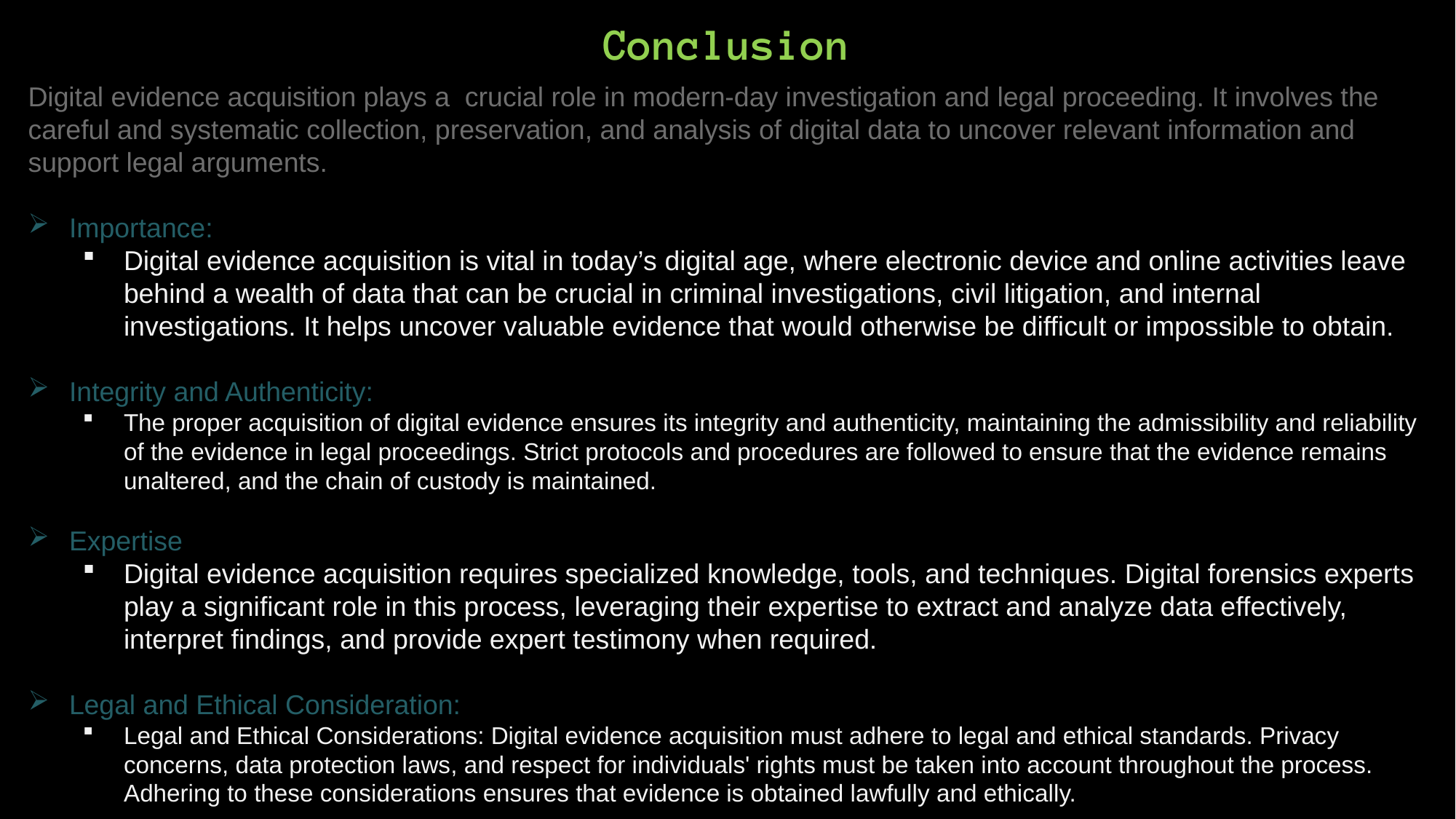

# Conclusion
Digital evidence acquisition plays a  crucial role in modern-day investigation and legal proceeding. It involves the careful and systematic collection, preservation, and analysis of digital data to uncover relevant information and support legal arguments.

Importance:
Digital evidence acquisition is vital in today’s digital age, where electronic device and online activities leave behind a wealth of data that can be crucial in criminal investigations, civil litigation, and internal investigations. It helps uncover valuable evidence that would otherwise be difficult or impossible to obtain.

Integrity and Authenticity:
The proper acquisition of digital evidence ensures its integrity and authenticity, maintaining the admissibility and reliability of the evidence in legal proceedings. Strict protocols and procedures are followed to ensure that the evidence remains unaltered, and the chain of custody is maintained.

Expertise
Digital evidence acquisition requires specialized knowledge, tools, and techniques. Digital forensics experts play a significant role in this process, leveraging their expertise to extract and analyze data effectively, interpret findings, and provide expert testimony when required.

Legal and Ethical Consideration:
Legal and Ethical Considerations: Digital evidence acquisition must adhere to legal and ethical standards. Privacy concerns, data protection laws, and respect for individuals' rights must be taken into account throughout the process. Adhering to these considerations ensures that evidence is obtained lawfully and ethically.